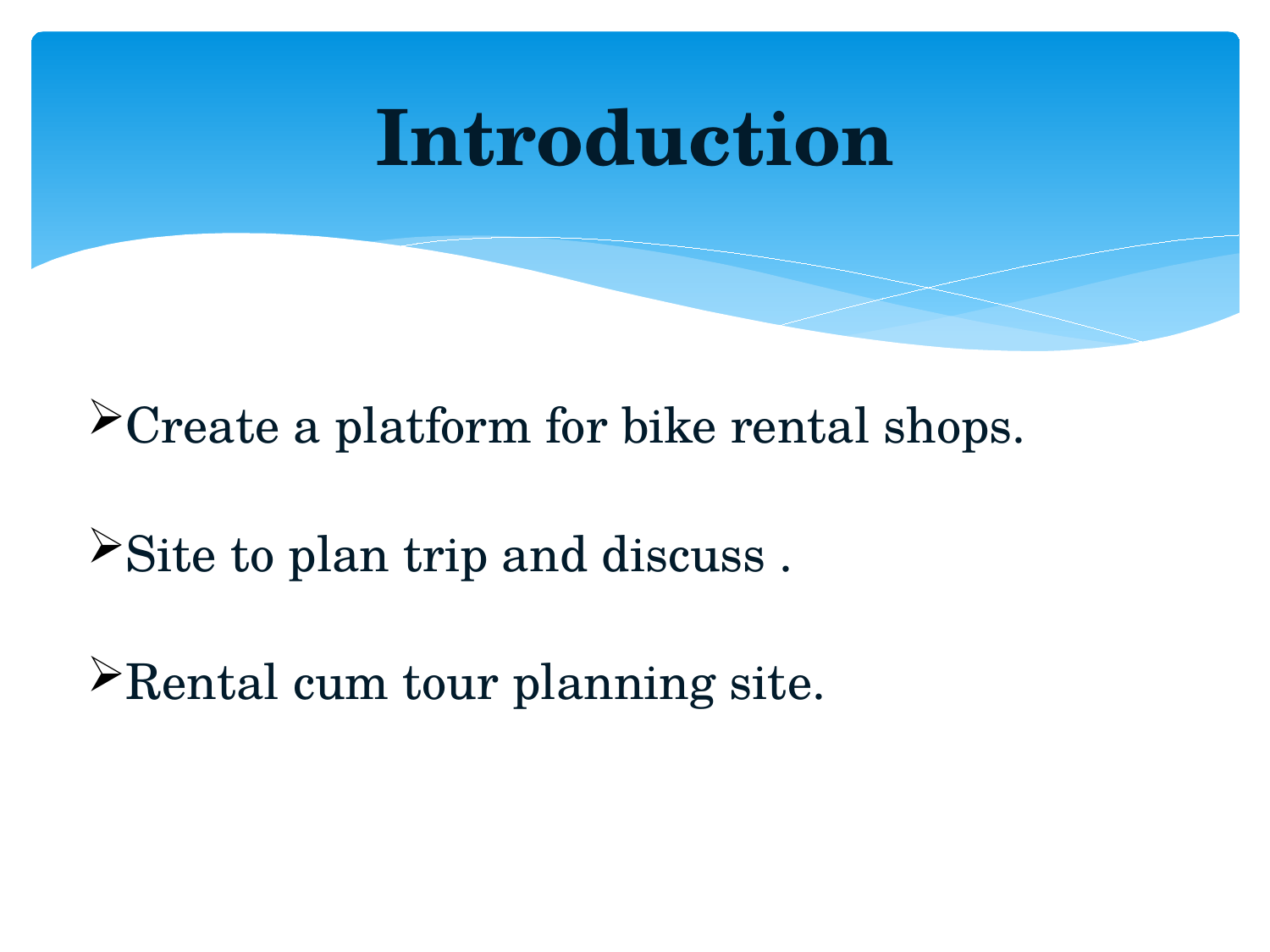

# Introduction
Create a platform for bike rental shops.
Site to plan trip and discuss .
Rental cum tour planning site.